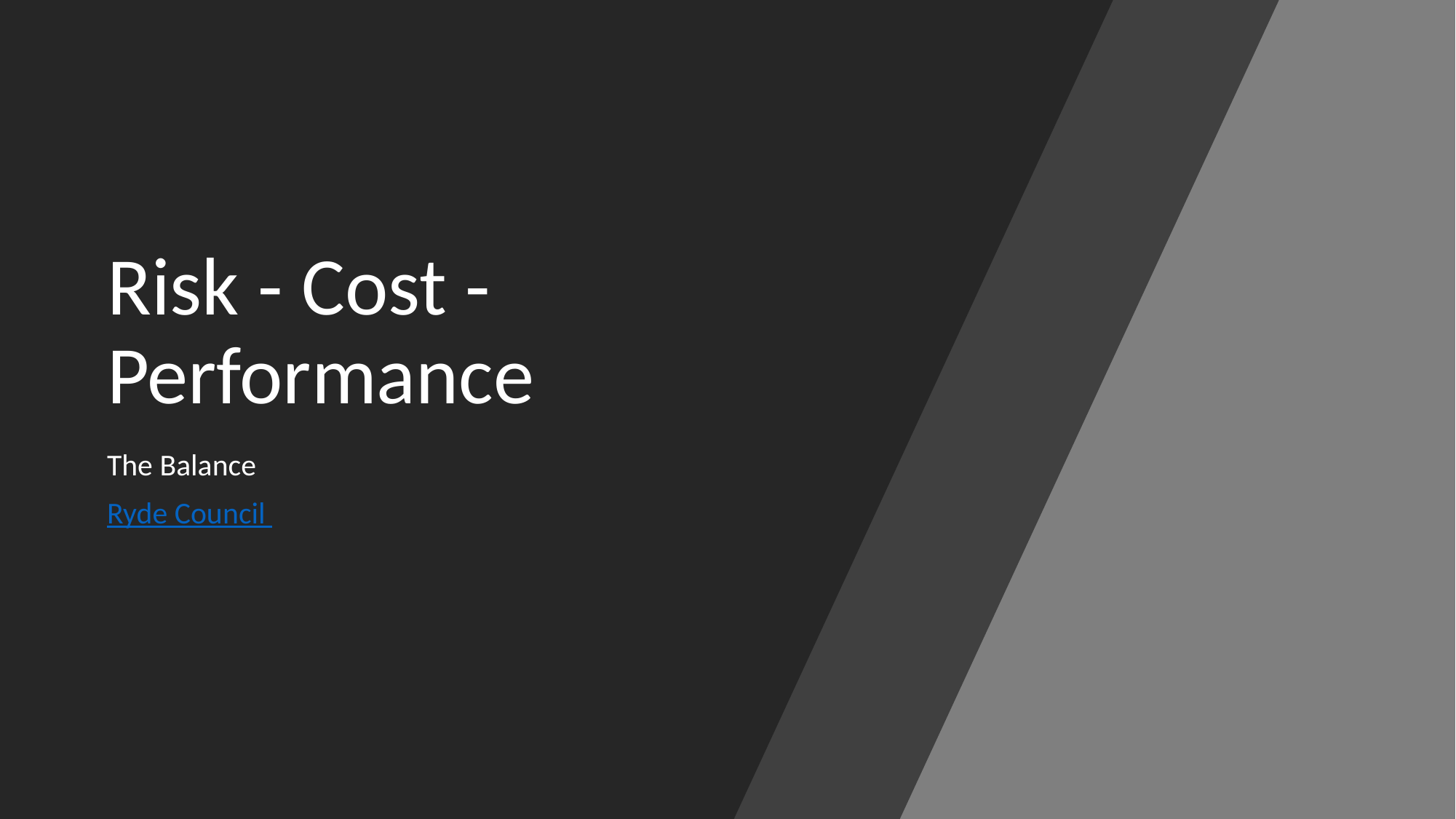

# Risk - Cost - Performance
The Balance
Ryde Council